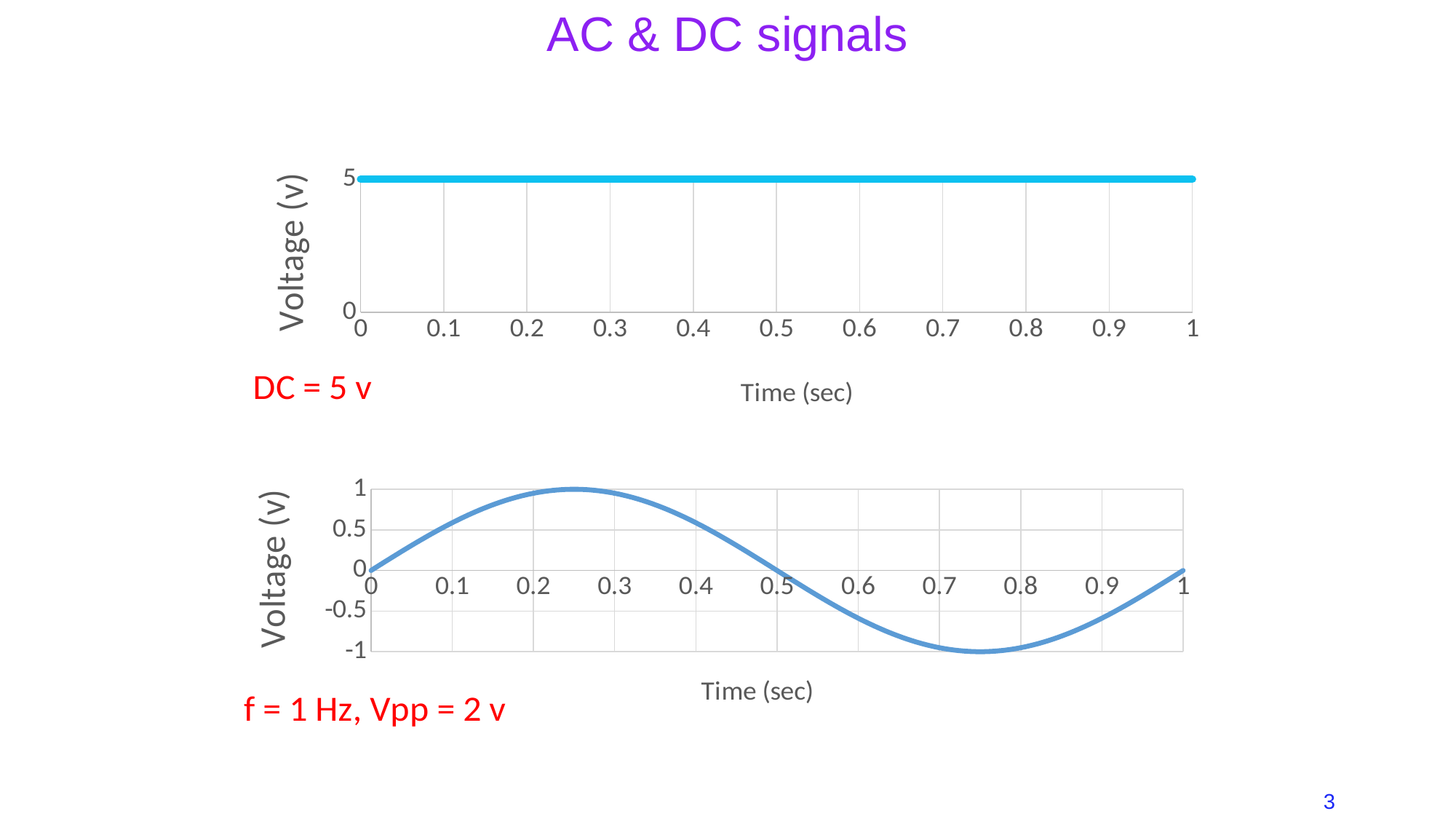

# AC & DC signals

### Chart: DC = 5 v

| Category |  |
|---|---|

### Chart: f = 1 Hz, Vpp = 2 v

| Category |  |
|---|---|
3